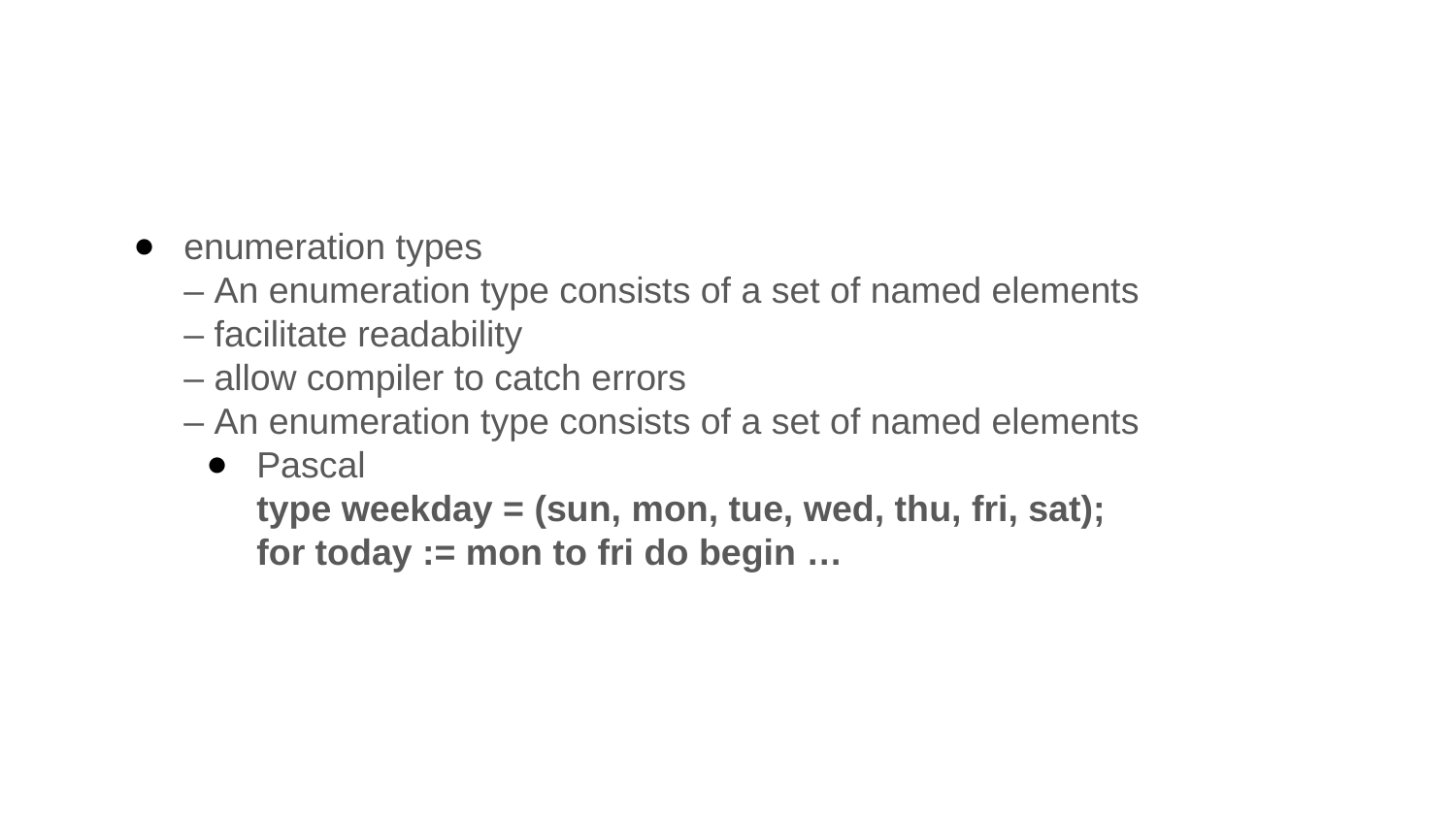

#
enumeration types
– An enumeration type consists of a set of named elements
– facilitate readability
– allow compiler to catch errors
– An enumeration type consists of a set of named elements
Pascal
type weekday = (sun, mon, tue, wed, thu, fri, sat);
for today := mon to fri do begin …